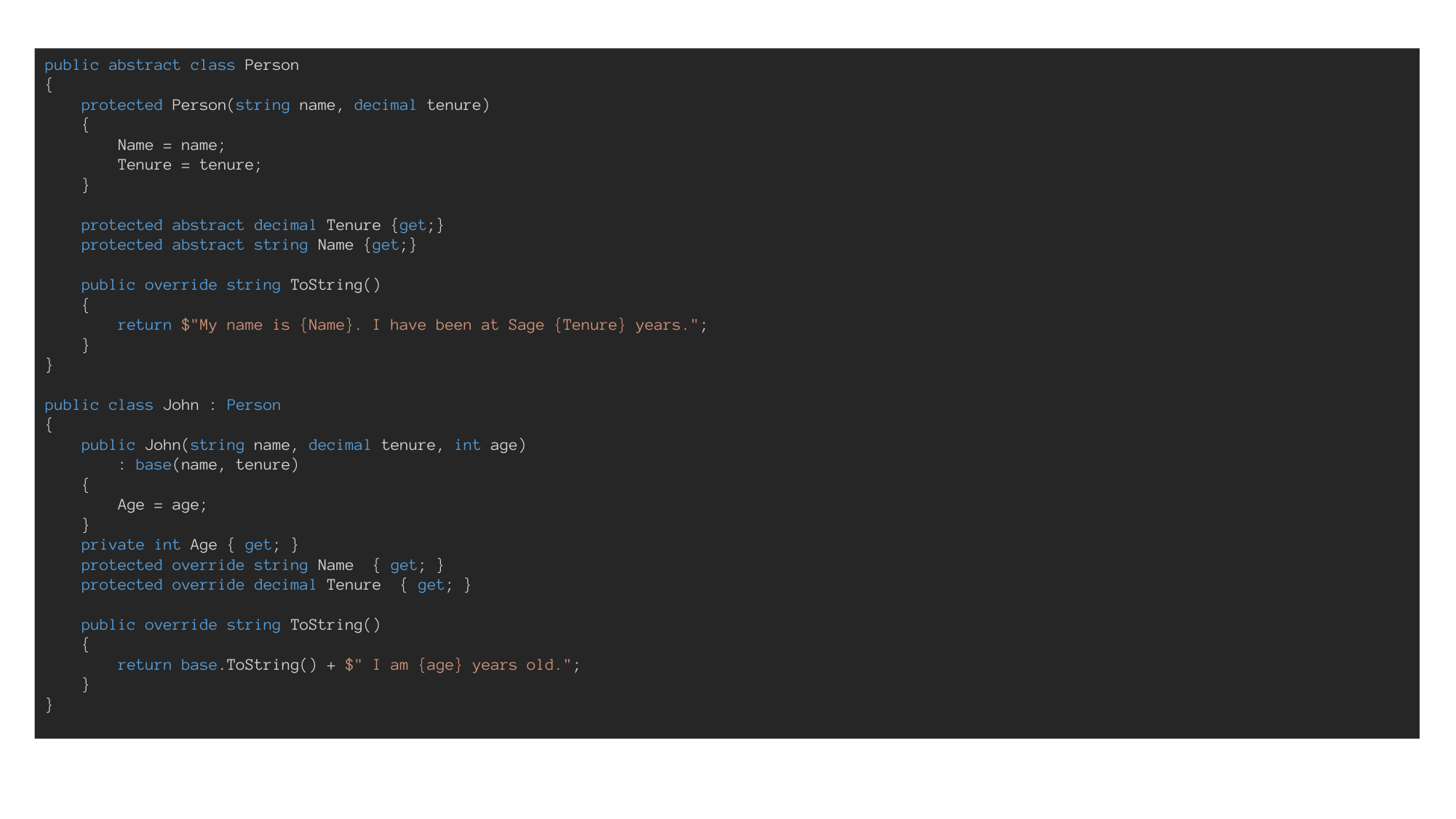

public abstract class Person
{
    protected Person(string name, decimal tenure)
    {
        Name = name;
        Tenure = tenure;
    }
    protected abstract decimal Tenure {get;}
    protected abstract string Name {get;}
    public override string ToString()
    {
        return $"My name is {Name}. I have been at Sage {Tenure} years.";
    }
}
public class John : Person
{
    public John(string name, decimal tenure, int age)
        : base(name, tenure)
    {
        Age = age;
    }
    private int Age { get; }
    protected override string Name  { get; }
    protected override decimal Tenure  { get; }
    public override string ToString()
    {
        return base.ToString() + $" I am {age} years old.";
    }
}